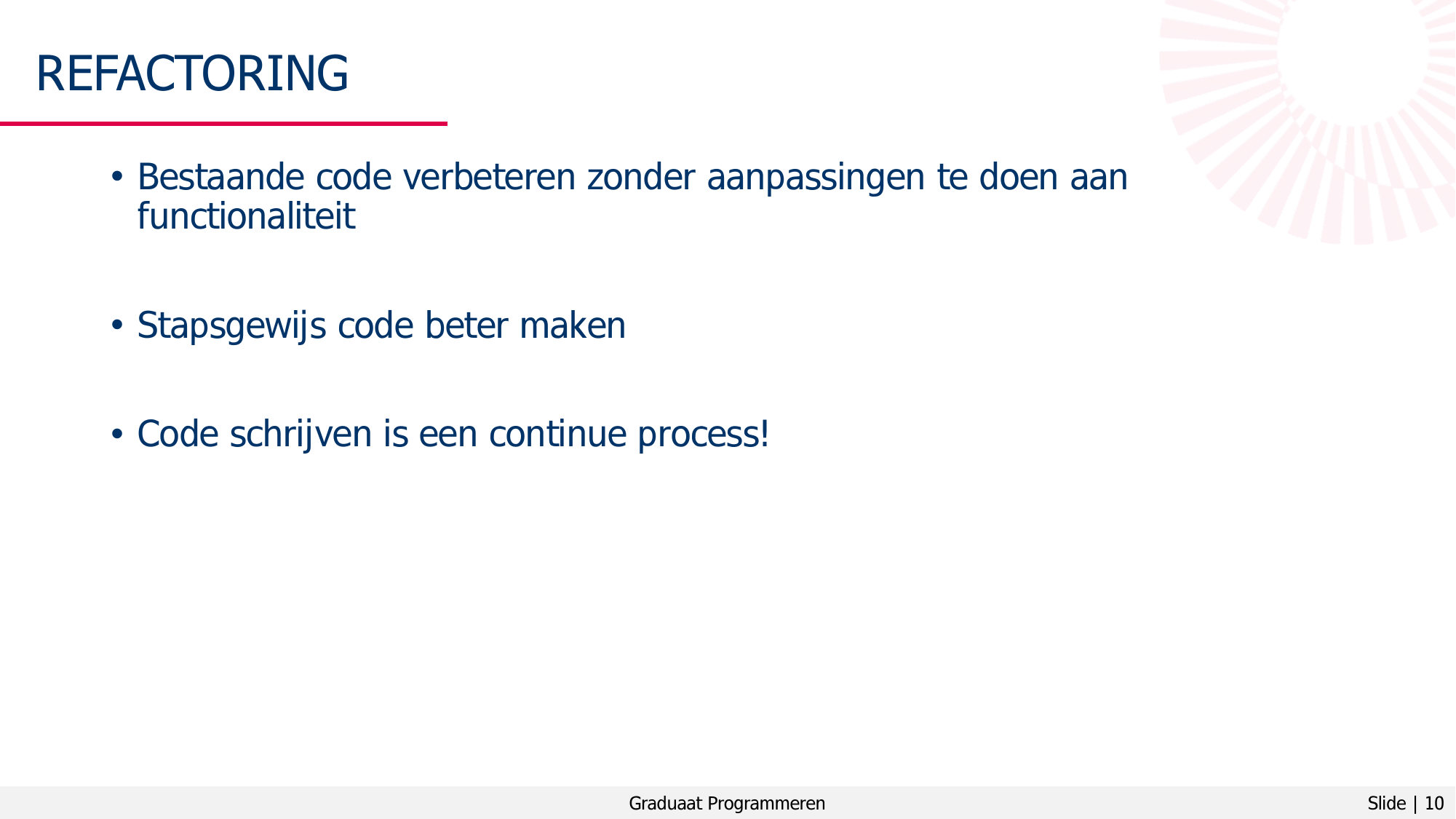

# Refactoring
Bestaande code verbeteren zonder aanpassingen te doen aan functionaliteit

Stapsgewijs code beter maken

Code schrijven is een continue process!